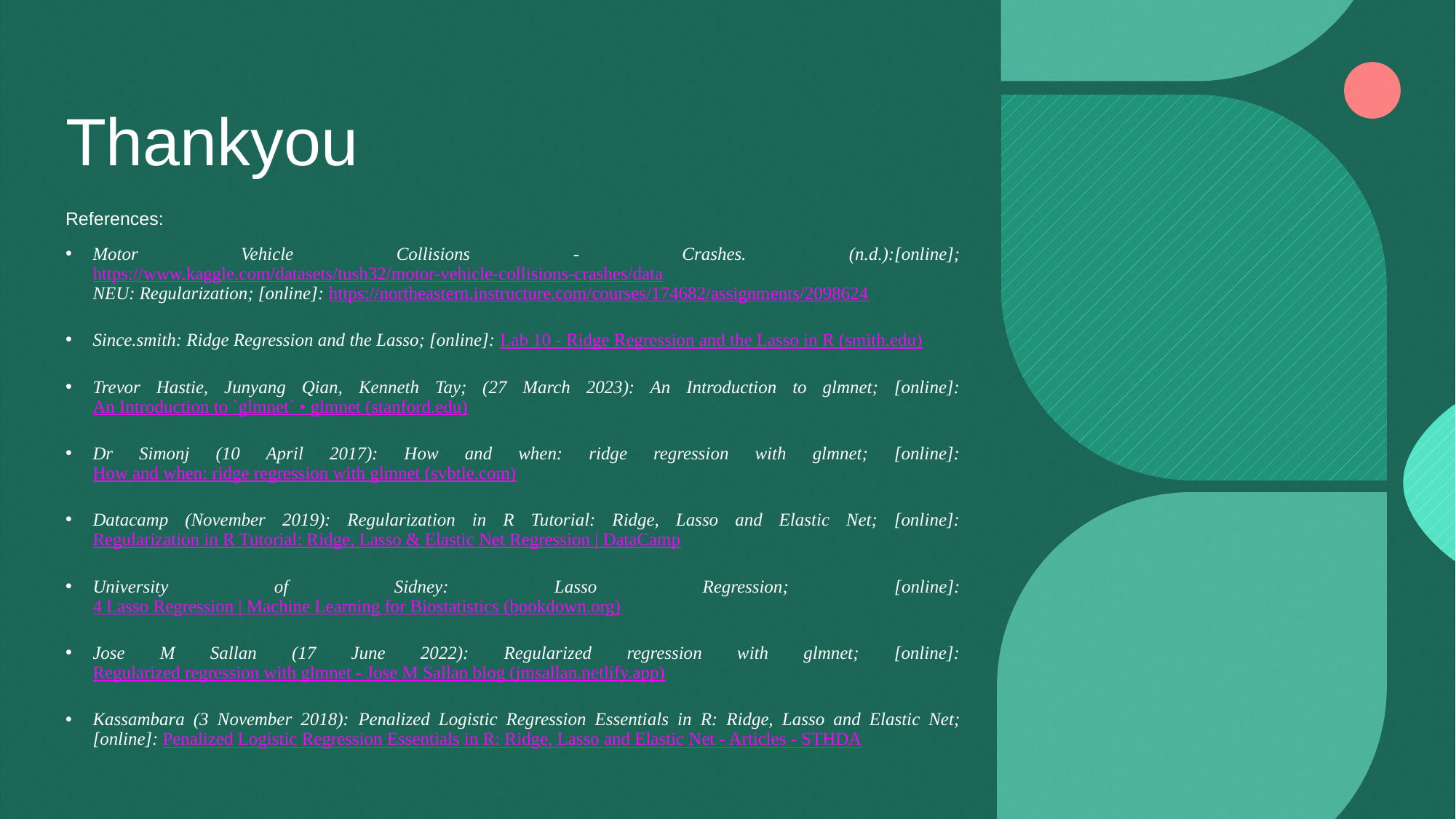

# Thankyou
References:
Motor Vehicle Collisions - Crashes. (n.d.):[online]; https://www.kaggle.com/datasets/tush32/motor-vehicle-collisions-crashes/data
NEU: Regularization; [online]: https://northeastern.instructure.com/courses/174682/assignments/2098624
Since.smith: Ridge Regression and the Lasso; [online]: Lab 10 - Ridge Regression and the Lasso in R (smith.edu)
Trevor Hastie, Junyang Qian, Kenneth Tay; (27 March 2023): An Introduction to glmnet; [online]: An Introduction to `glmnet` • glmnet (stanford.edu)
Dr Simonj (10 April 2017): How and when: ridge regression with glmnet; [online]: How and when: ridge regression with glmnet (svbtle.com)
Datacamp (November 2019): Regularization in R Tutorial: Ridge, Lasso and Elastic Net; [online]: Regularization in R Tutorial: Ridge, Lasso & Elastic Net Regression | DataCamp
University of Sidney: Lasso Regression; [online]: 4 Lasso Regression | Machine Learning for Biostatistics (bookdown.org)
Jose M Sallan (17 June 2022): Regularized regression with glmnet; [online]: Regularized regression with glmnet - Jose M Sallan blog (jmsallan.netlify.app)
Kassambara (3 November 2018): Penalized Logistic Regression Essentials in R: Ridge, Lasso and Elastic Net; [online]: Penalized Logistic Regression Essentials in R: Ridge, Lasso and Elastic Net - Articles - STHDA